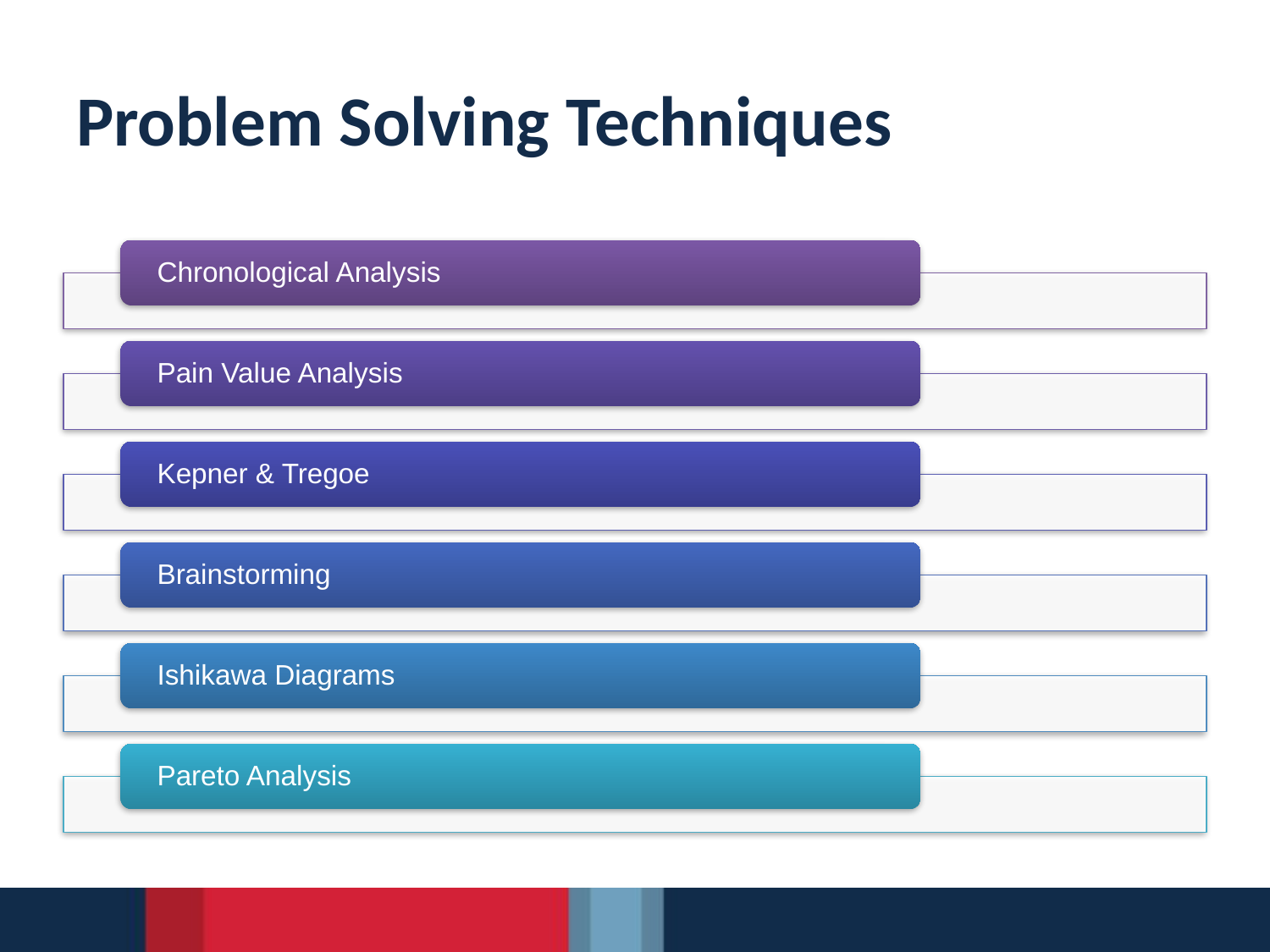

# Problem Solving Techniques
Chronological Analysis
Pain Value Analysis
Kepner & Tregoe
Brainstorming
Ishikawa Diagrams
Pareto Analysis